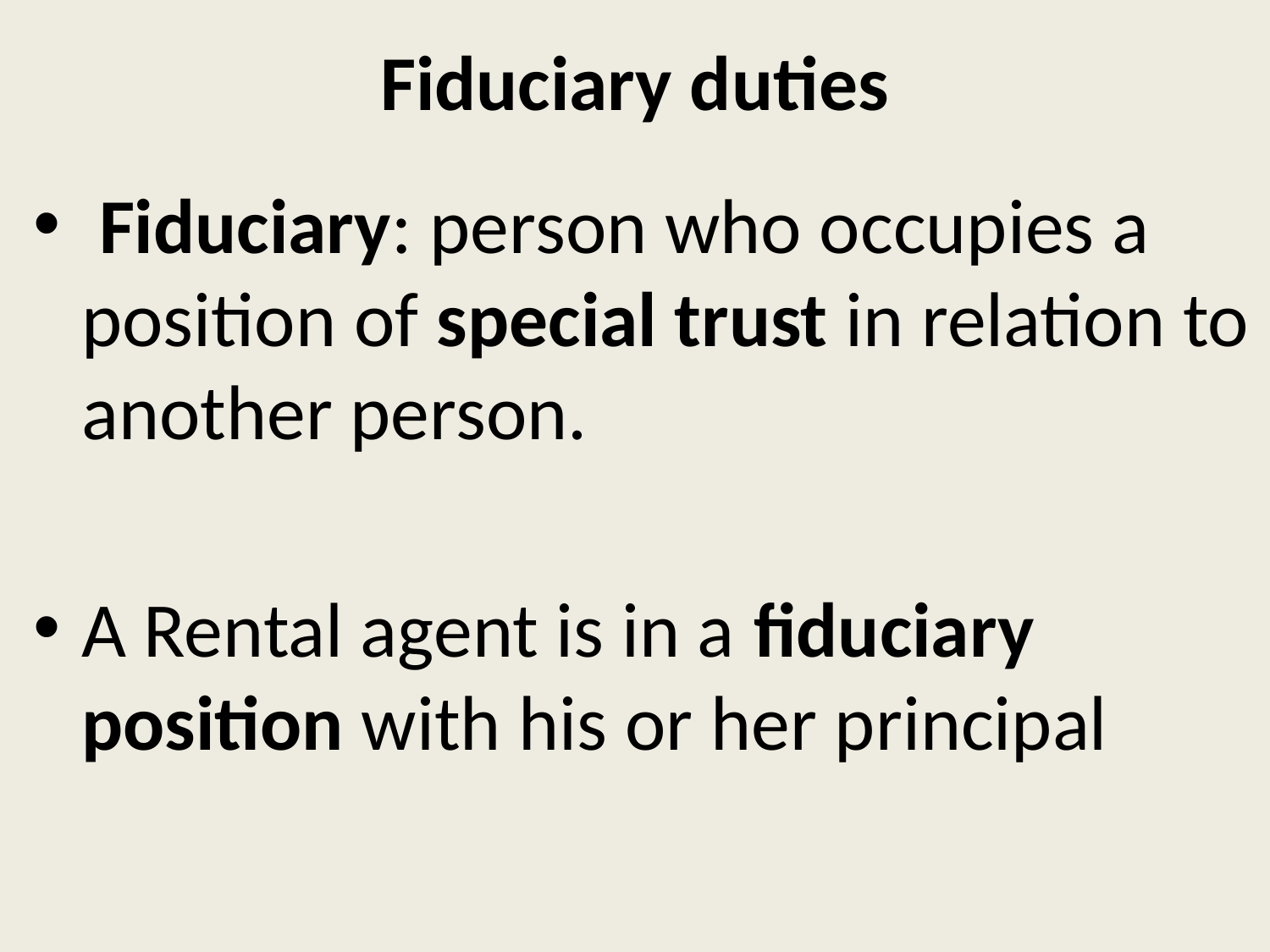

# Fiduciary duties
 Fiduciary: person who occupies a position of special trust in relation to another person.

A Rental agent is in a fiduciary position with his or her principal